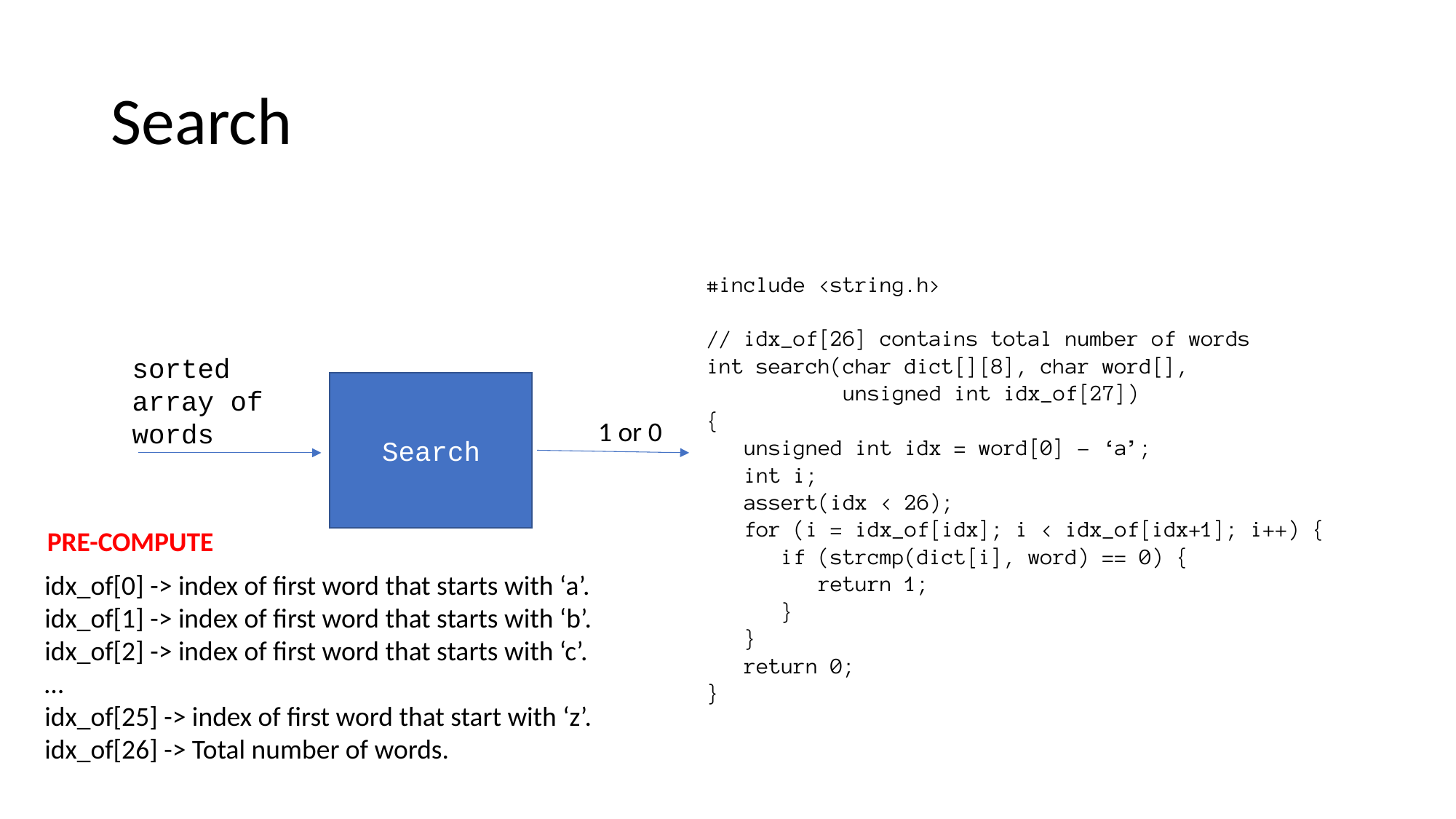

# Search

#include <string.h>

// idx_of[26] contains total number of words
int search(char dict[][8], char word[],
           unsigned int idx_of[27])
{
   unsigned int idx = word[0] – ‘a’;
   int i;
   assert(idx < 26);
   for (i = idx_of[idx]; i < idx_of[idx+1]; i++) {
      if (strcmp(dict[i], word) == 0) {
         return 1;
      }
   }
   return 0;
}
sorted array of words
Search
1 or 0
PRE-COMPUTE
idx_of[0] -> index of first word that starts with ‘a’.
idx_of[1] -> index of first word that starts with ‘b’.
idx_of[2] -> index of first word that starts with ‘c’.
…
idx_of[25] -> index of first word that start with ‘z’.
idx_of[26] -> Total number of words.